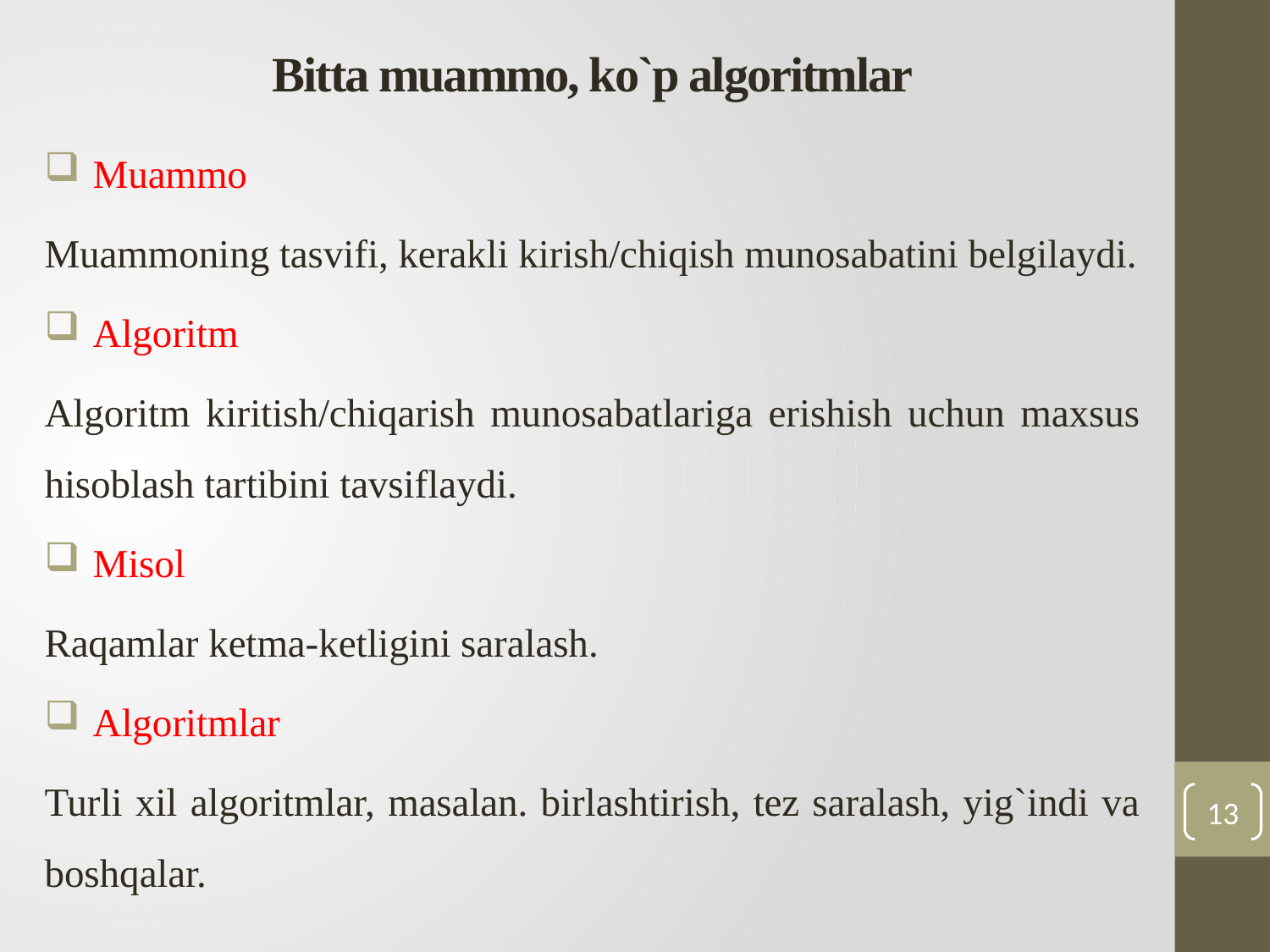

# Bitta muammo, ko`p algoritmlar
Muammo
Muammoning tasvifi, kerakli kirish/chiqish munosabatini belgilaydi.
Algoritm
Algoritm kiritish/chiqarish munosabatlariga erishish uchun maxsus hisoblash tartibini tavsiflaydi.
Misol
Raqamlar ketma-ketligini saralash.
Algoritmlar
Turli xil algoritmlar, masalan. birlashtirish, tez saralash, yig`indi va boshqalar.

13